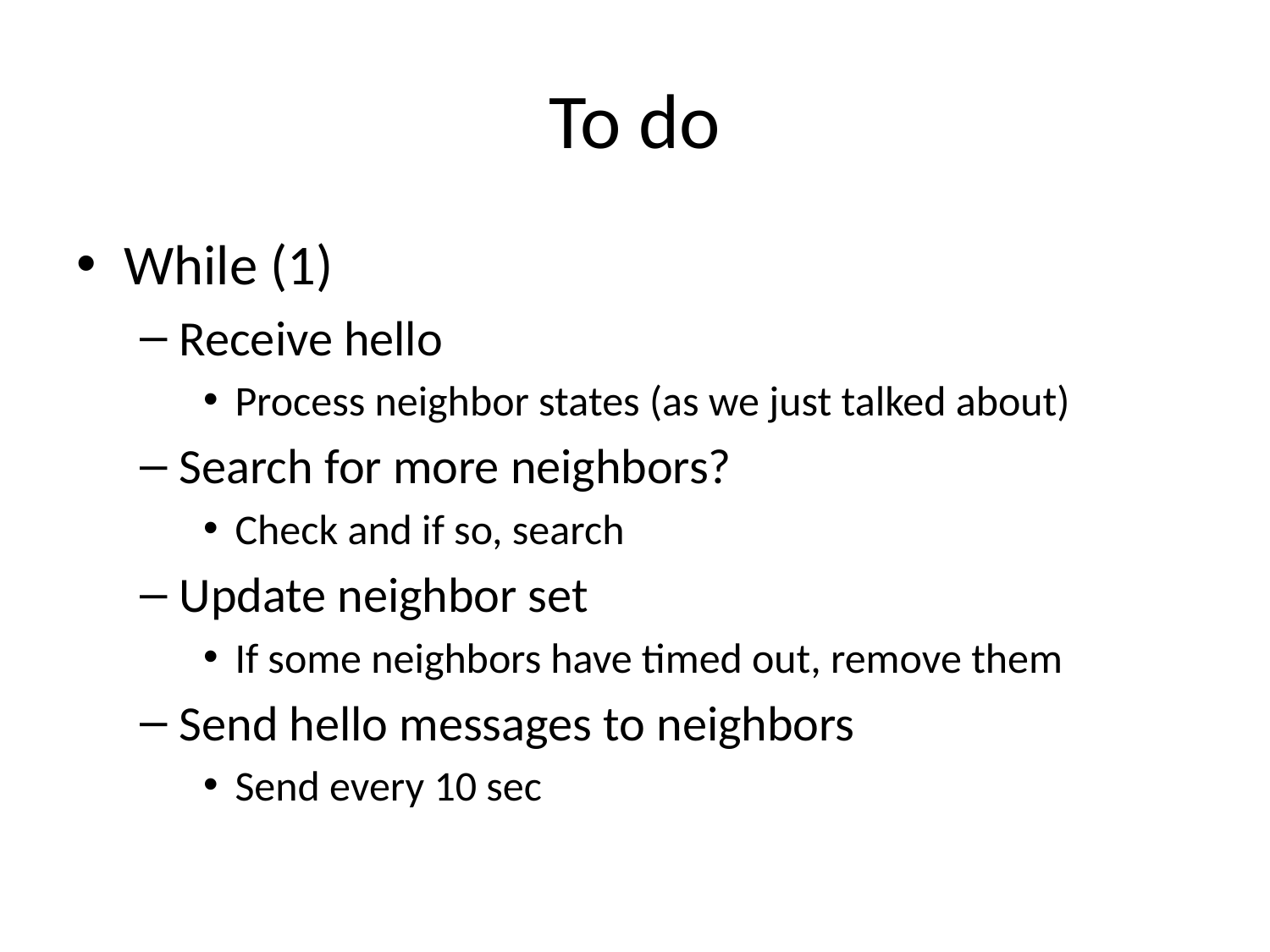

# To do
While (1)
Receive hello
Process neighbor states (as we just talked about)
Search for more neighbors?
Check and if so, search
Update neighbor set
If some neighbors have timed out, remove them
Send hello messages to neighbors
Send every 10 sec